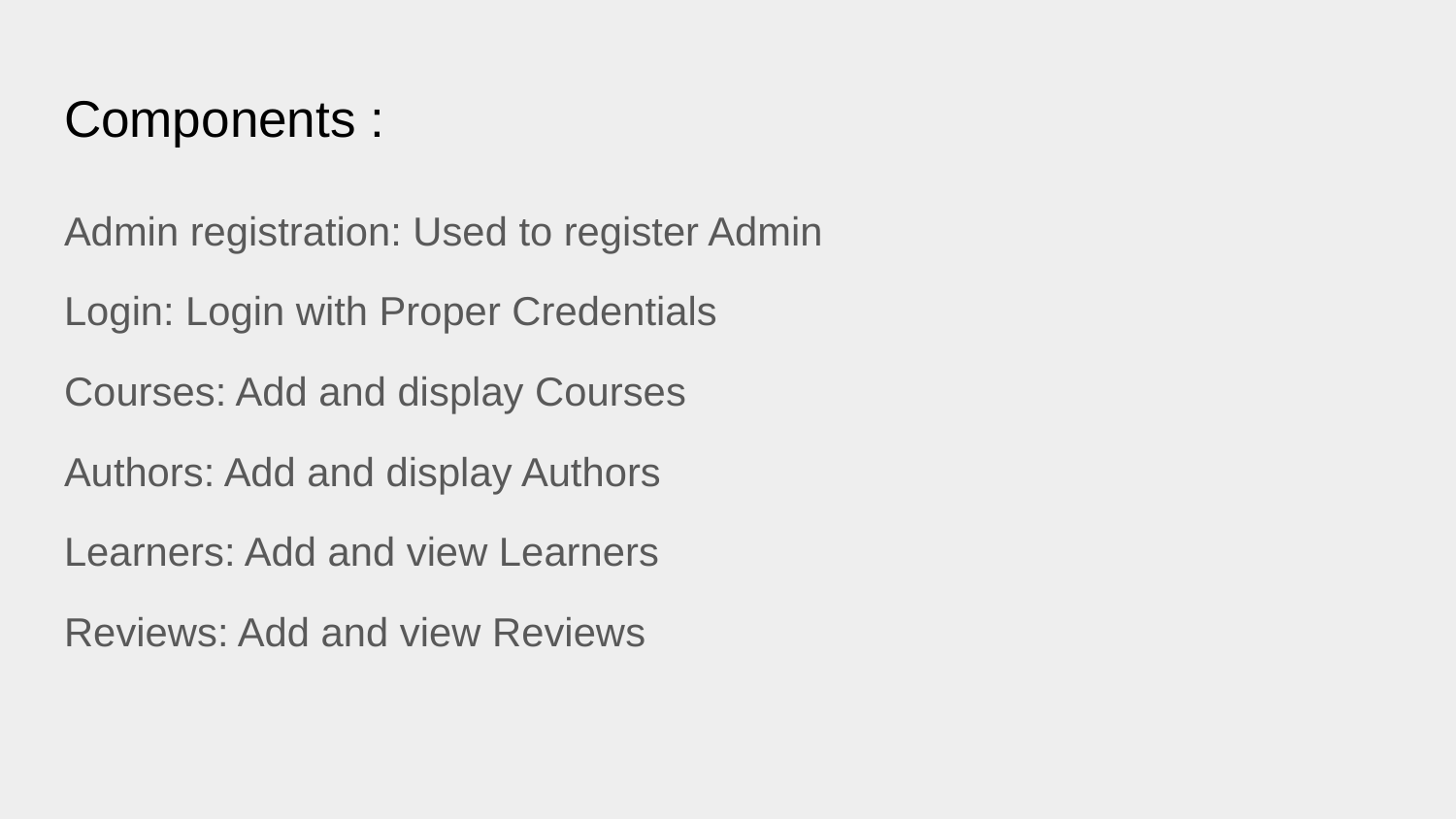

# Components :
Admin registration: Used to register Admin
Login: Login with Proper Credentials
Courses: Add and display Courses
Authors: Add and display Authors
Learners: Add and view Learners
Reviews: Add and view Reviews